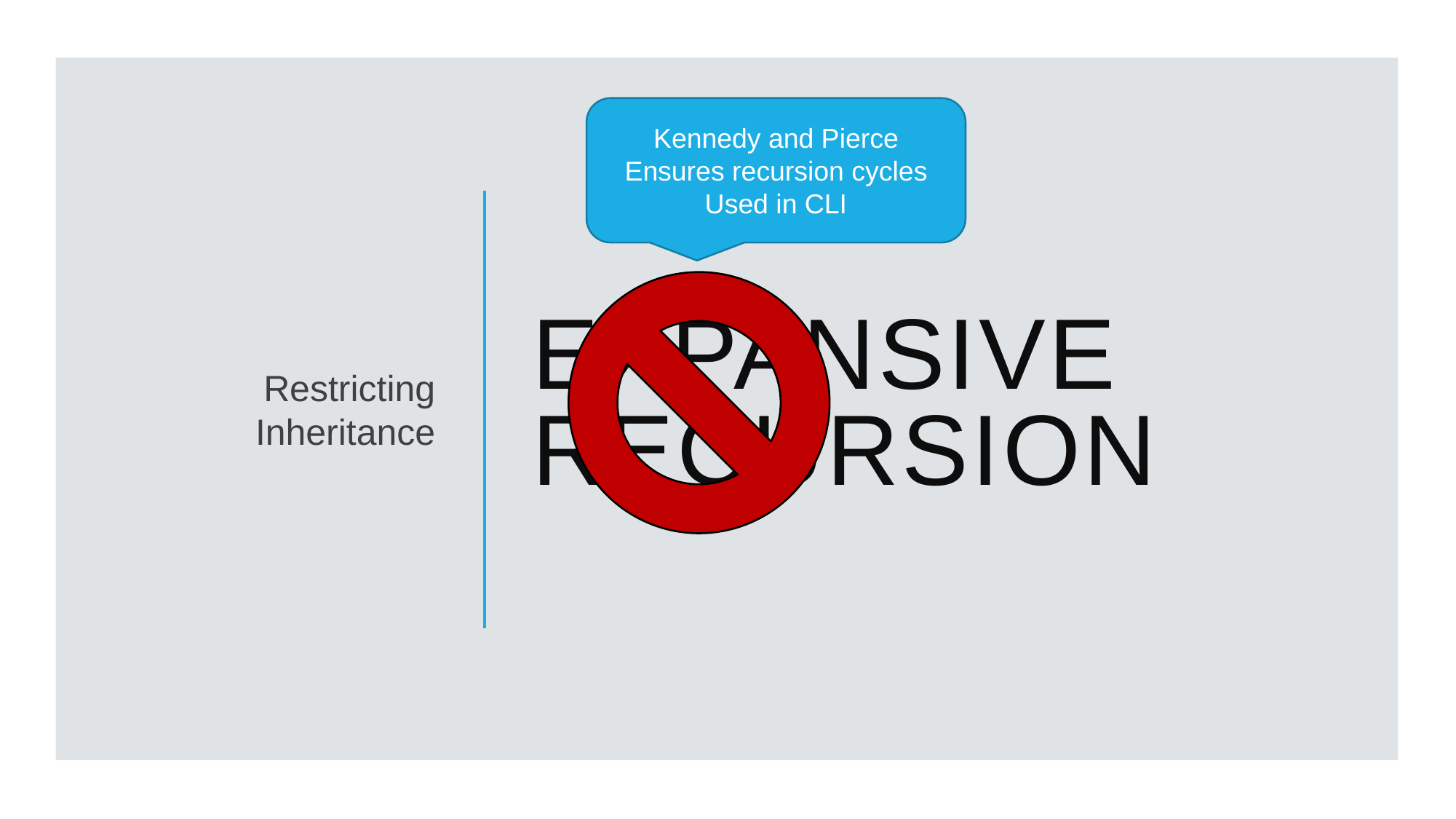

Restricting Inheritance
# Expansive Recursion
Kennedy and Pierce
Ensures recursion cycles
Used in CLI